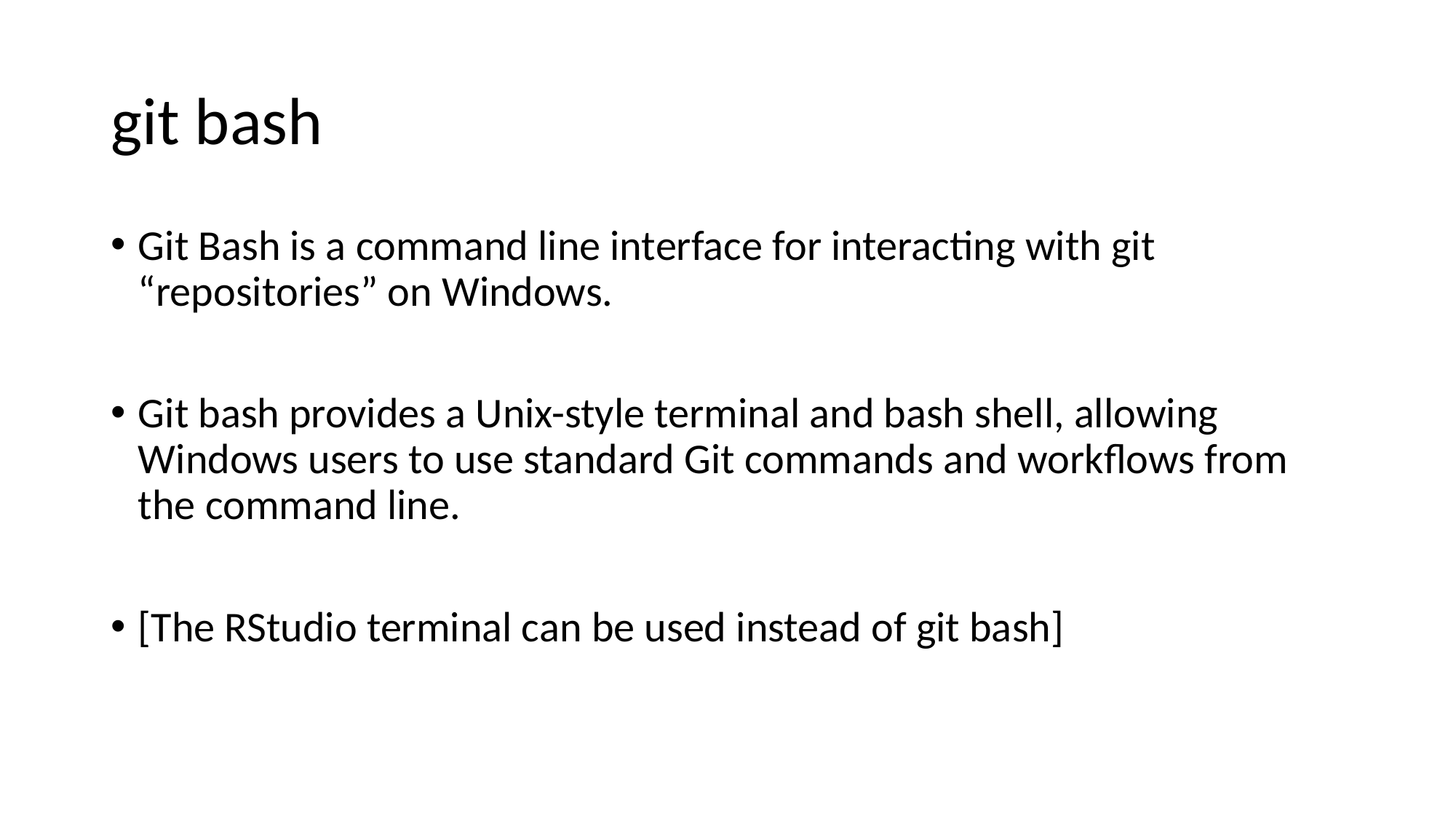

# git bash
Git Bash is a command line interface for interacting with git “repositories” on Windows.

Git bash provides a Unix-style terminal and bash shell, allowing Windows users to use standard Git commands and workflows from the command line.

[The RStudio terminal can be used instead of git bash]